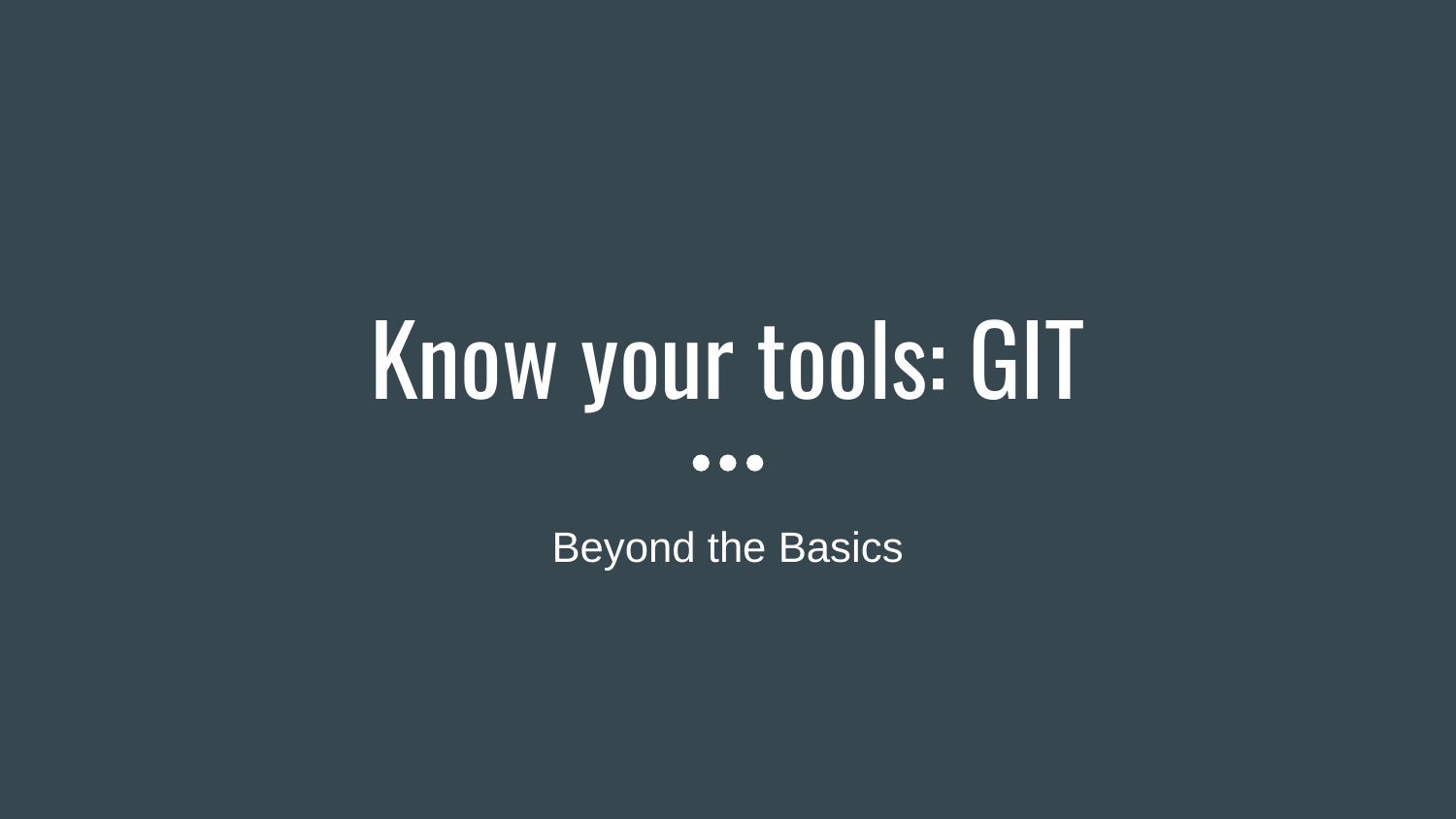

# Know your tools: GIT
Beyond the Basics